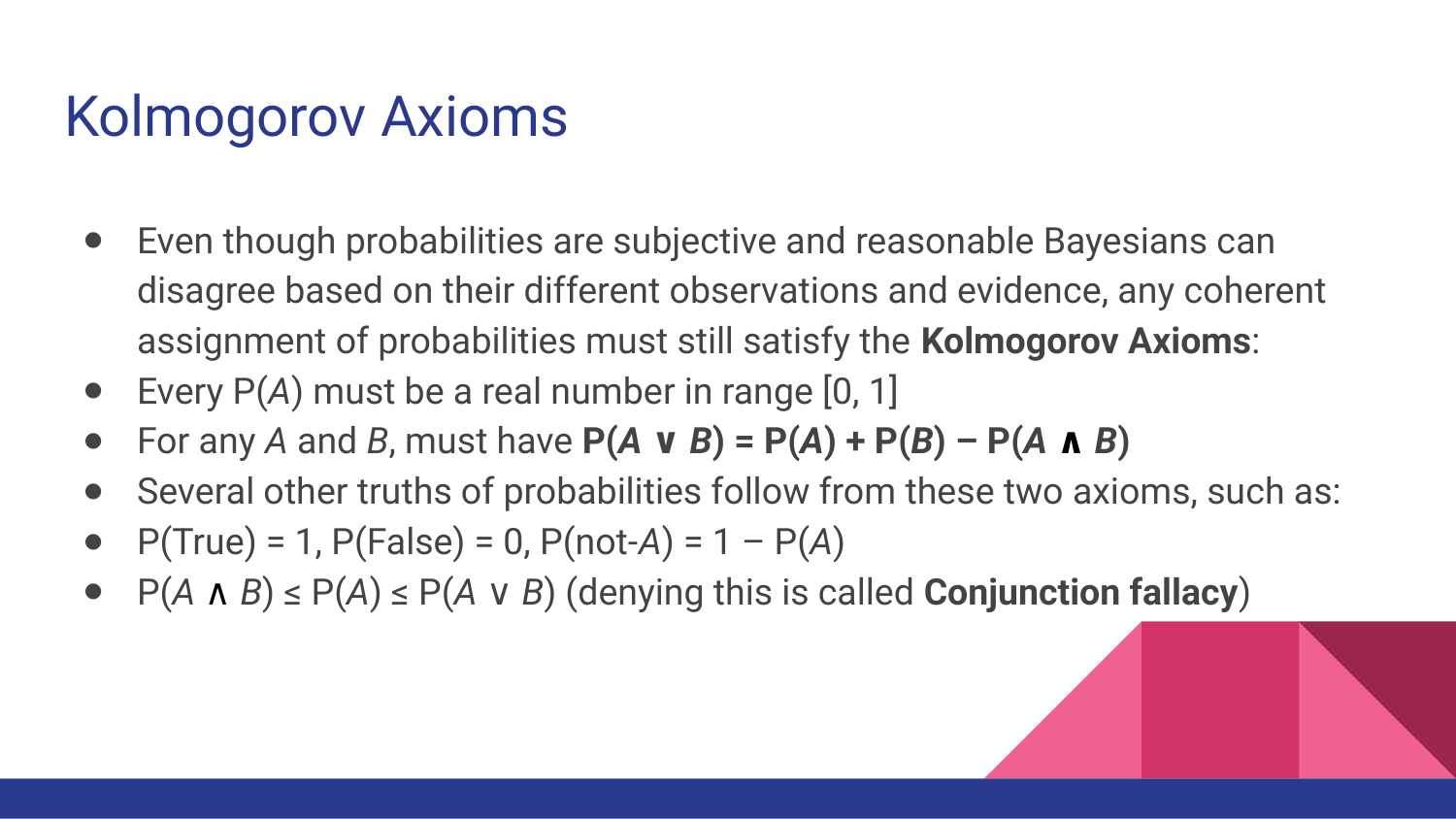

# Kolmogorov Axioms
Even though probabilities are subjective and reasonable Bayesians can disagree based on their different observations and evidence, any coherent assignment of probabilities must still satisfy the Kolmogorov Axioms:
Every P(A) must be a real number in range [0, 1]
For any A and B, must have P(A ∨ B) = P(A) + P(B) – P(A ∧ B)
Several other truths of probabilities follow from these two axioms, such as:
P(True) = 1, P(False) = 0, P(not-A) = 1 – P(A)
P(A ∧ B) ≤ P(A) ≤ P(A ∨ B) (denying this is called Conjunction fallacy)